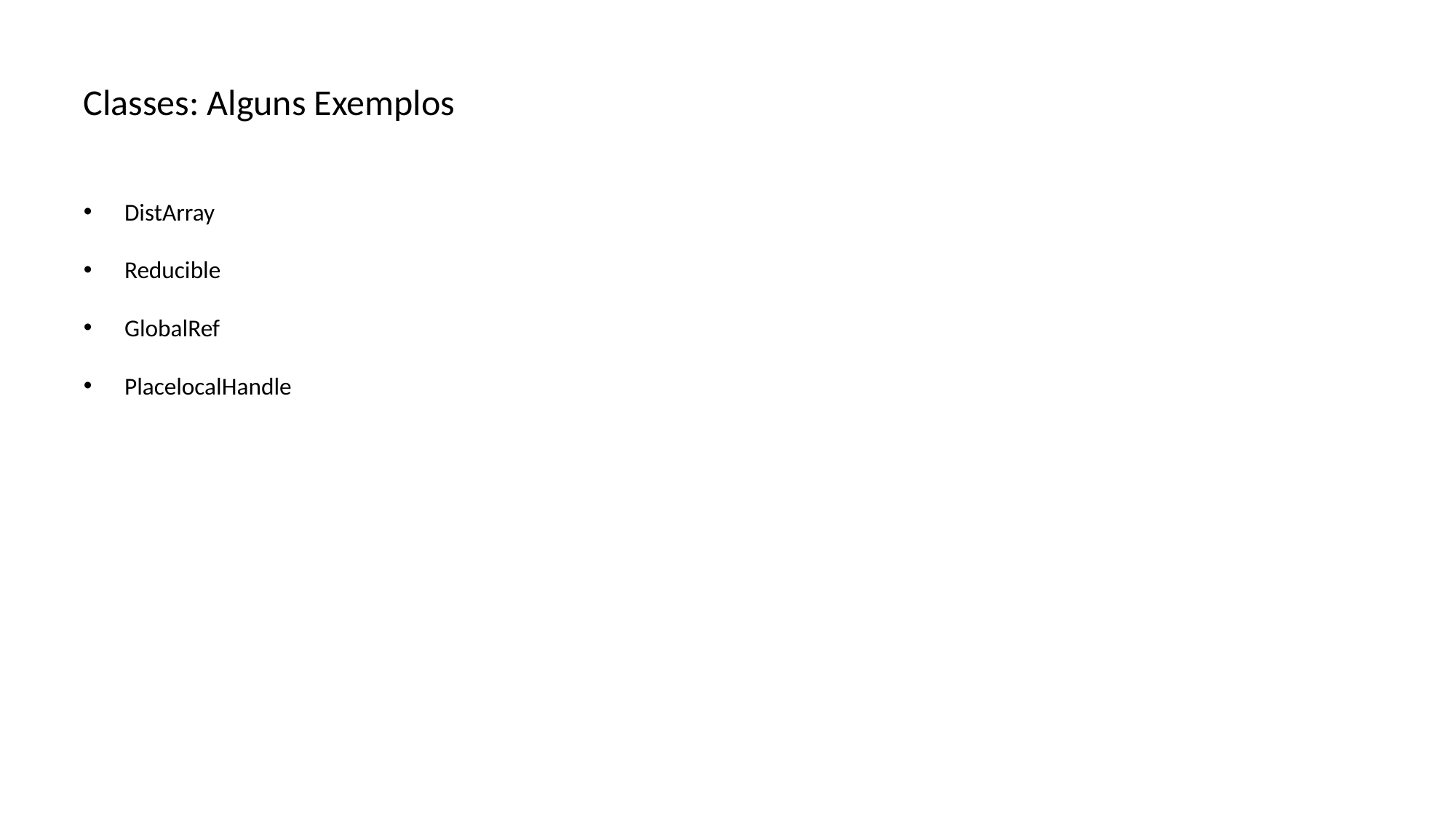

Classes: Alguns Exemplos
DistArray

Reducible

GlobalRef

PlacelocalHandle